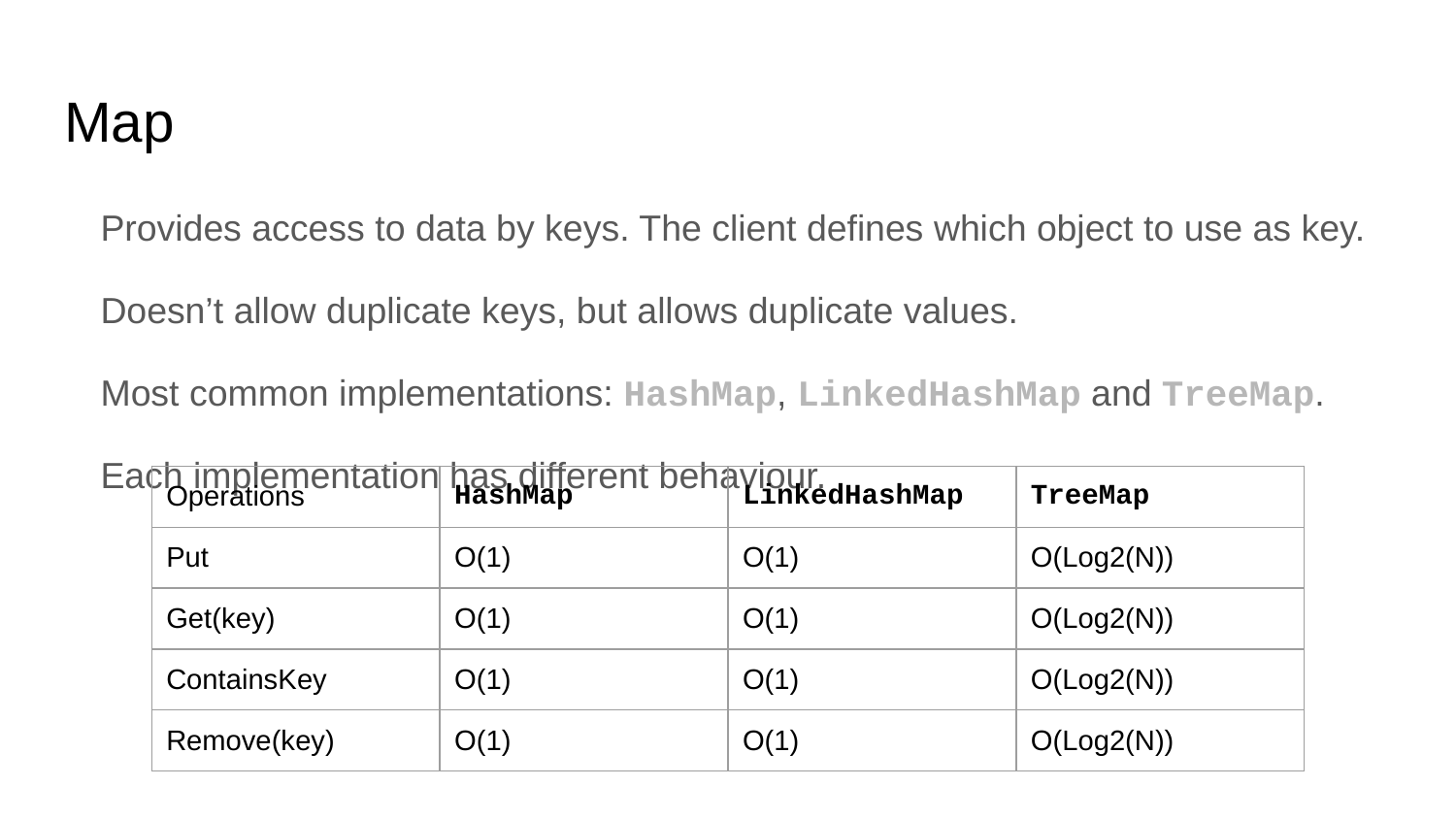

# Map
Provides access to data by keys. The client defines which object to use as key.
Doesn’t allow duplicate keys, but allows duplicate values.
Most common implementations: HashMap, LinkedHashMap and TreeMap.
Each implementation has different behaviour.
| Operations | HashMap | LinkedHashMap | TreeMap |
| --- | --- | --- | --- |
| Put | O(1) | O(1) | O(Log2(N)) |
| Get(key) | O(1) | O(1) | O(Log2(N)) |
| ContainsKey | O(1) | O(1) | O(Log2(N)) |
| Remove(key) | O(1) | O(1) | O(Log2(N)) |